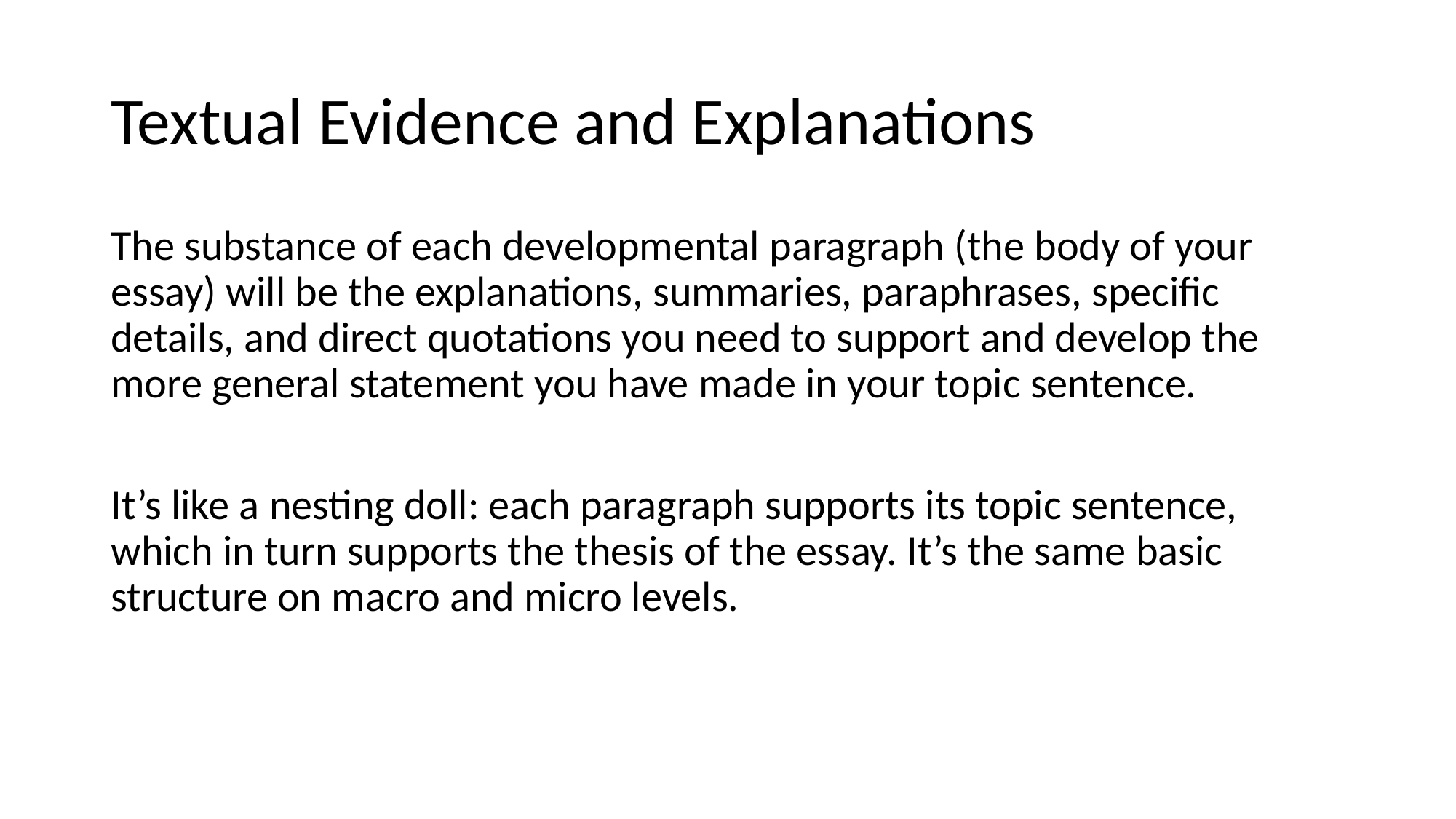

# Textual Evidence and Explanations
The substance of each developmental paragraph (the body of your essay) will be the explanations, summaries, paraphrases, specific details, and direct quotations you need to support and develop the more general statement you have made in your topic sentence.

It’s like a nesting doll: each paragraph supports its topic sentence, which in turn supports the thesis of the essay. It’s the same basic structure on macro and micro levels.